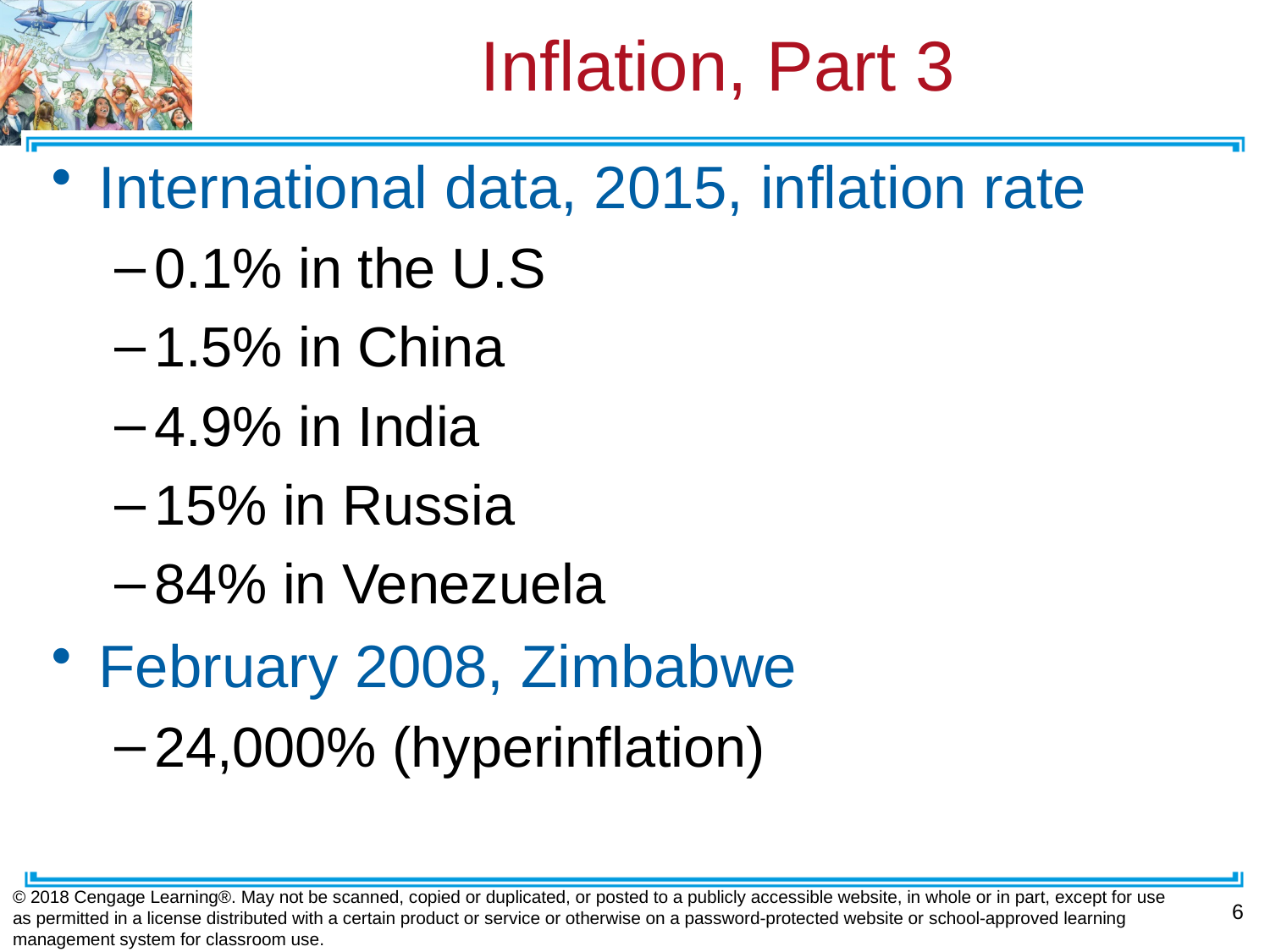

# Inflation, Part 3
International data, 2015, inflation rate
0.1% in the U.S
1.5% in China
4.9% in India
15% in Russia
84% in Venezuela
February 2008, Zimbabwe
24,000% (hyperinflation)
© 2018 Cengage Learning®. May not be scanned, copied or duplicated, or posted to a publicly accessible website, in whole or in part, except for use as permitted in a license distributed with a certain product or service or otherwise on a password-protected website or school-approved learning management system for classroom use.
6